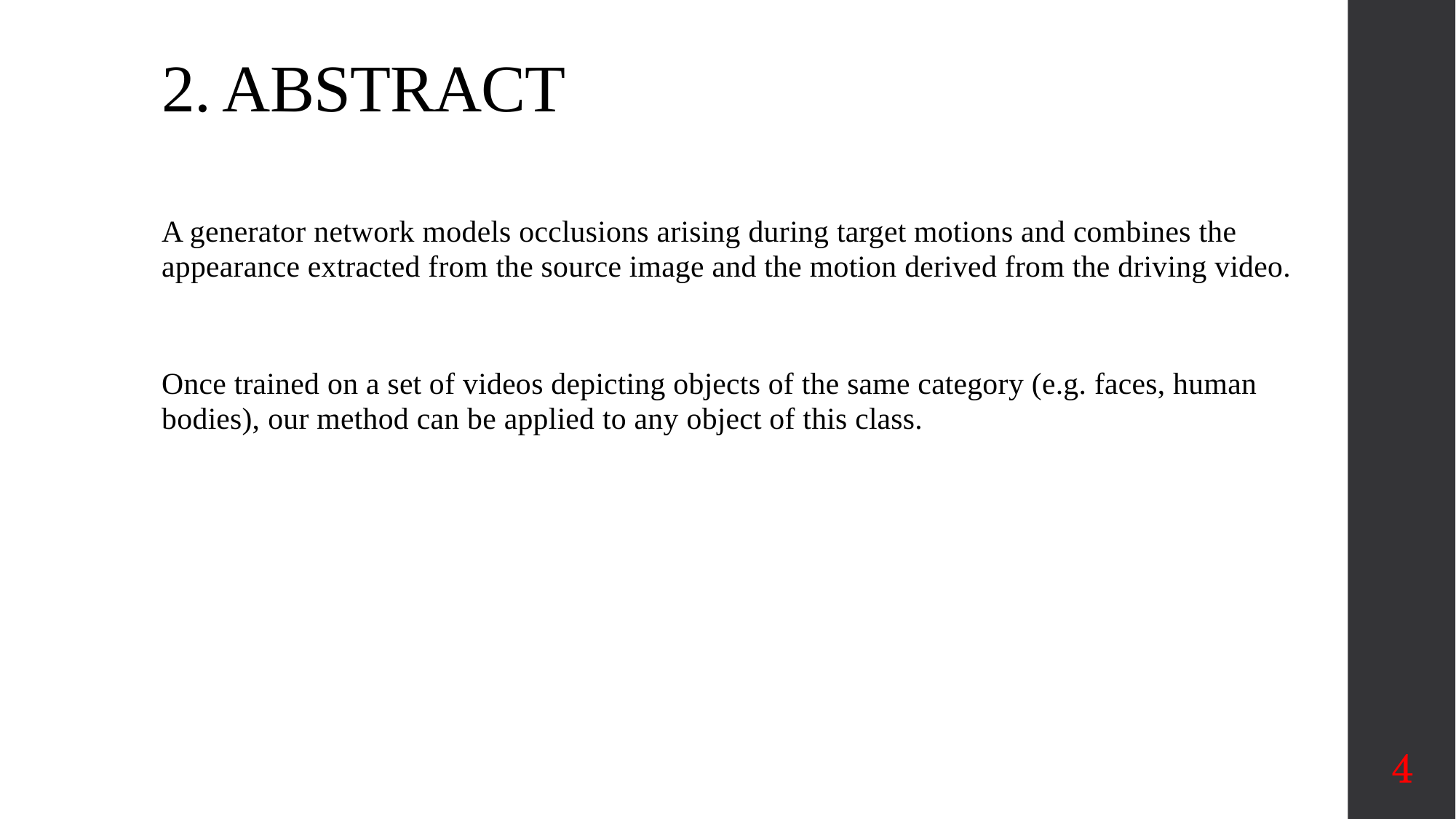

# 2. ABSTRACT

A generator network models occlusions arising during target motions and combines the appearance extracted from the source image and the motion derived from the driving video.

Once trained on a set of videos depicting objects of the same category (e.g. faces, human bodies), our method can be applied to any object of this class.

4